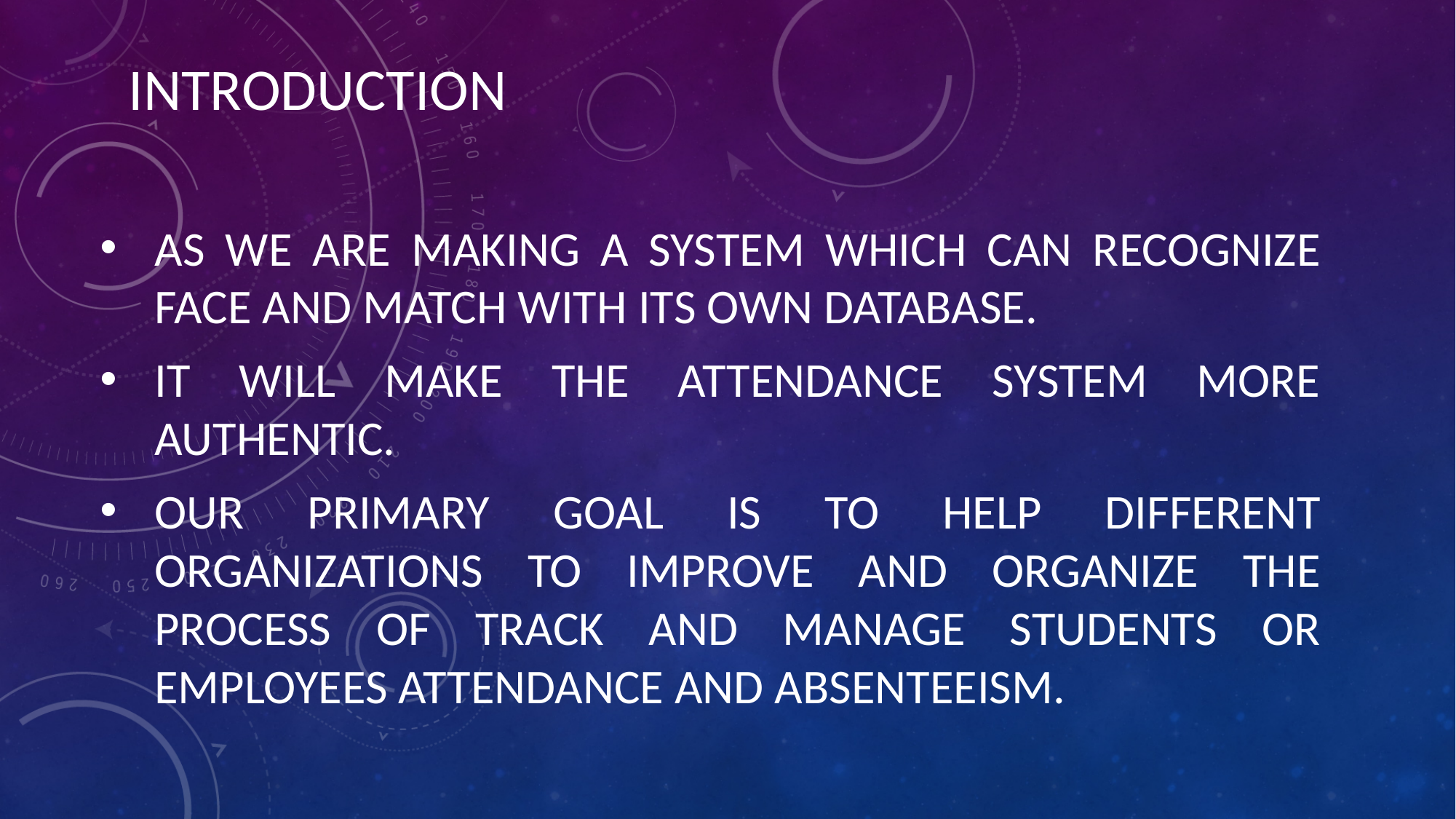

# Introduction
As we are making a system which can recognize face and match with its own database.
It will make the attendance system more authentic.
Our primary goal is to help different organizations to improve and organize the process of track and manage students or employees attendance and absenteeism.